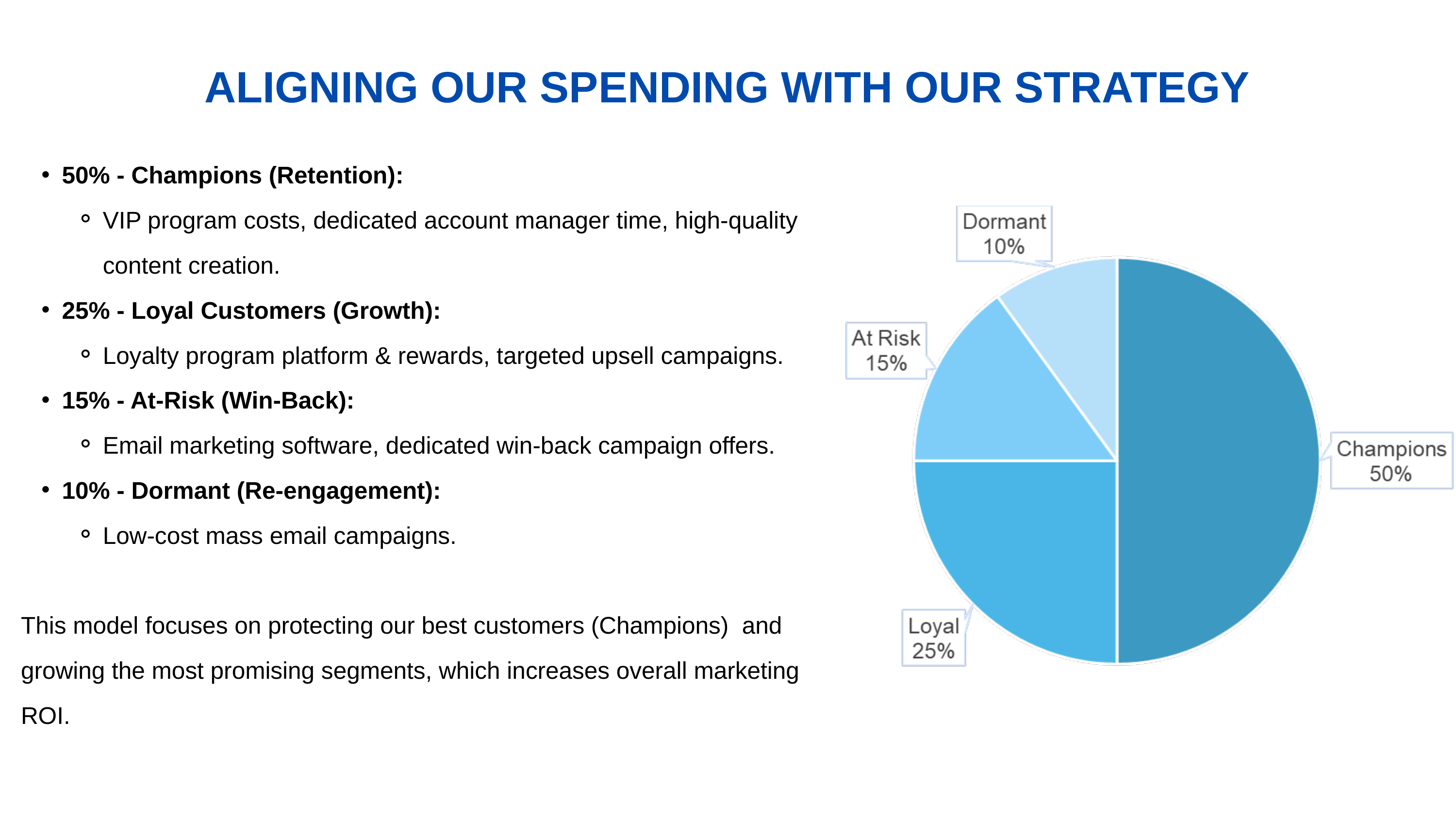

ALIGNING OUR SPENDING WITH OUR STRATEGY
50% - Champions (Retention):
VIP program costs, dedicated account manager time, high-quality content creation.
25% - Loyal Customers (Growth):
Loyalty program platform & rewards, targeted upsell campaigns.
15% - At-Risk (Win-Back):
Email marketing software, dedicated win-back campaign offers.
10% - Dormant (Re-engagement):
Low-cost mass email campaigns.

This model focuses on protecting our best customers (Champions)  and growing the most promising segments, which increases overall marketing ROI.